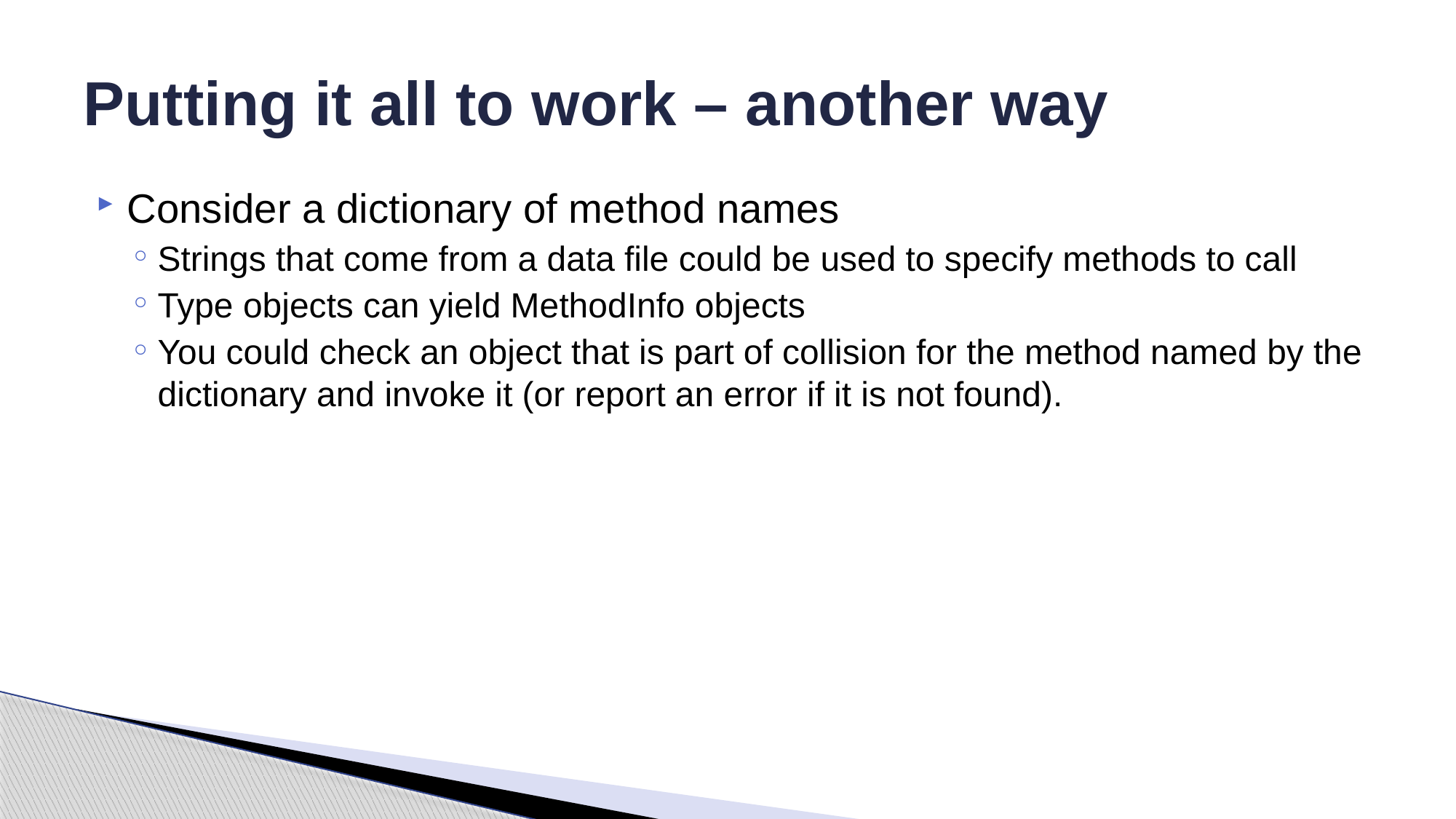

# Putting it all to work – another way
Consider a dictionary of method names
Strings that come from a data file could be used to specify methods to call
Type objects can yield MethodInfo objects
You could check an object that is part of collision for the method named by the dictionary and invoke it (or report an error if it is not found).